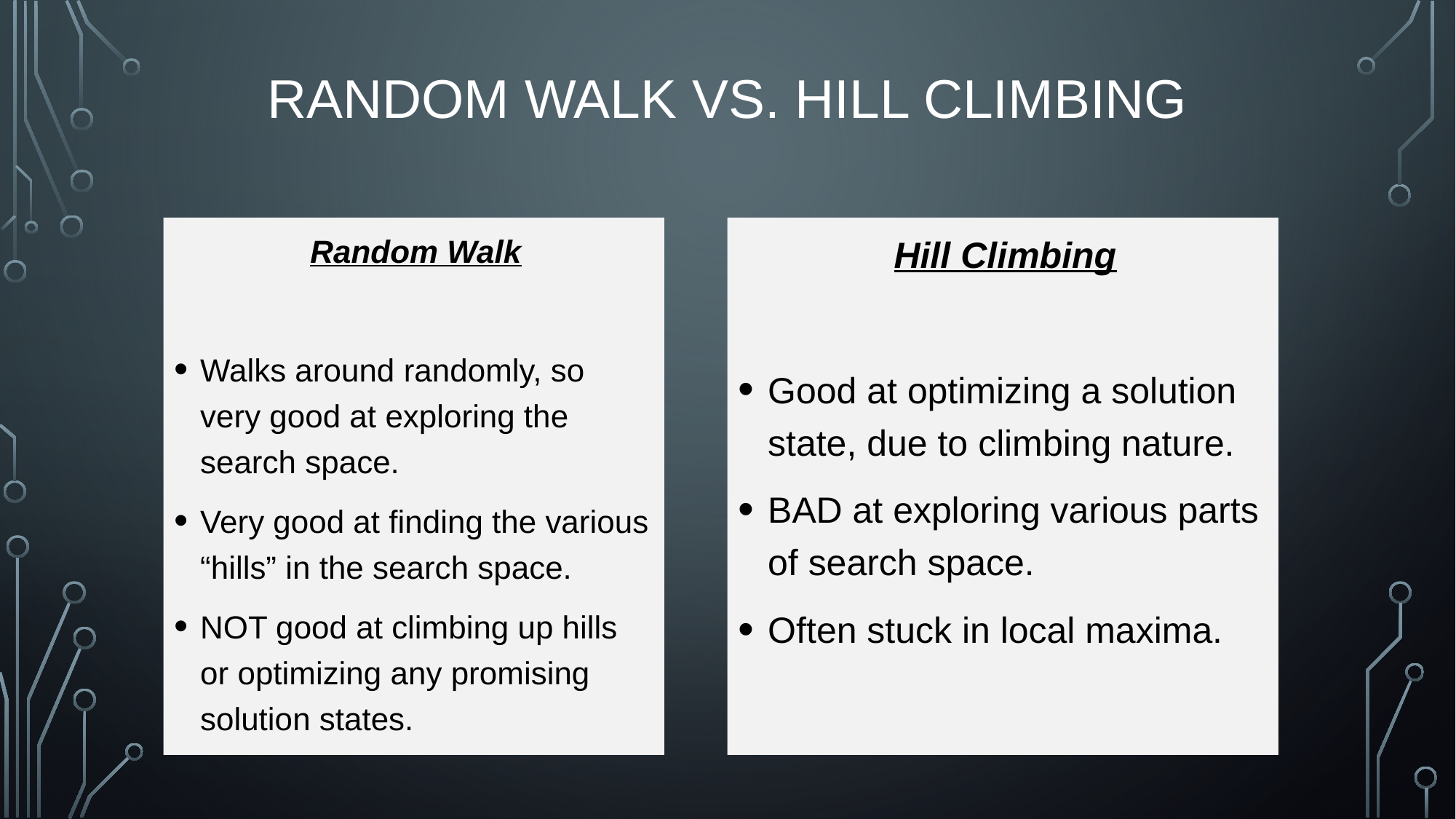

# Random Walk vs. Hill Climbing
Hill Climbing

Good at optimizing a solution state, due to climbing nature.
BAD at exploring various parts of search space.
Often stuck in local maxima.
Random Walk

Walks around randomly, so very good at exploring the search space.
Very good at finding the various “hills” in the search space.
NOT good at climbing up hills or optimizing any promising solution states.